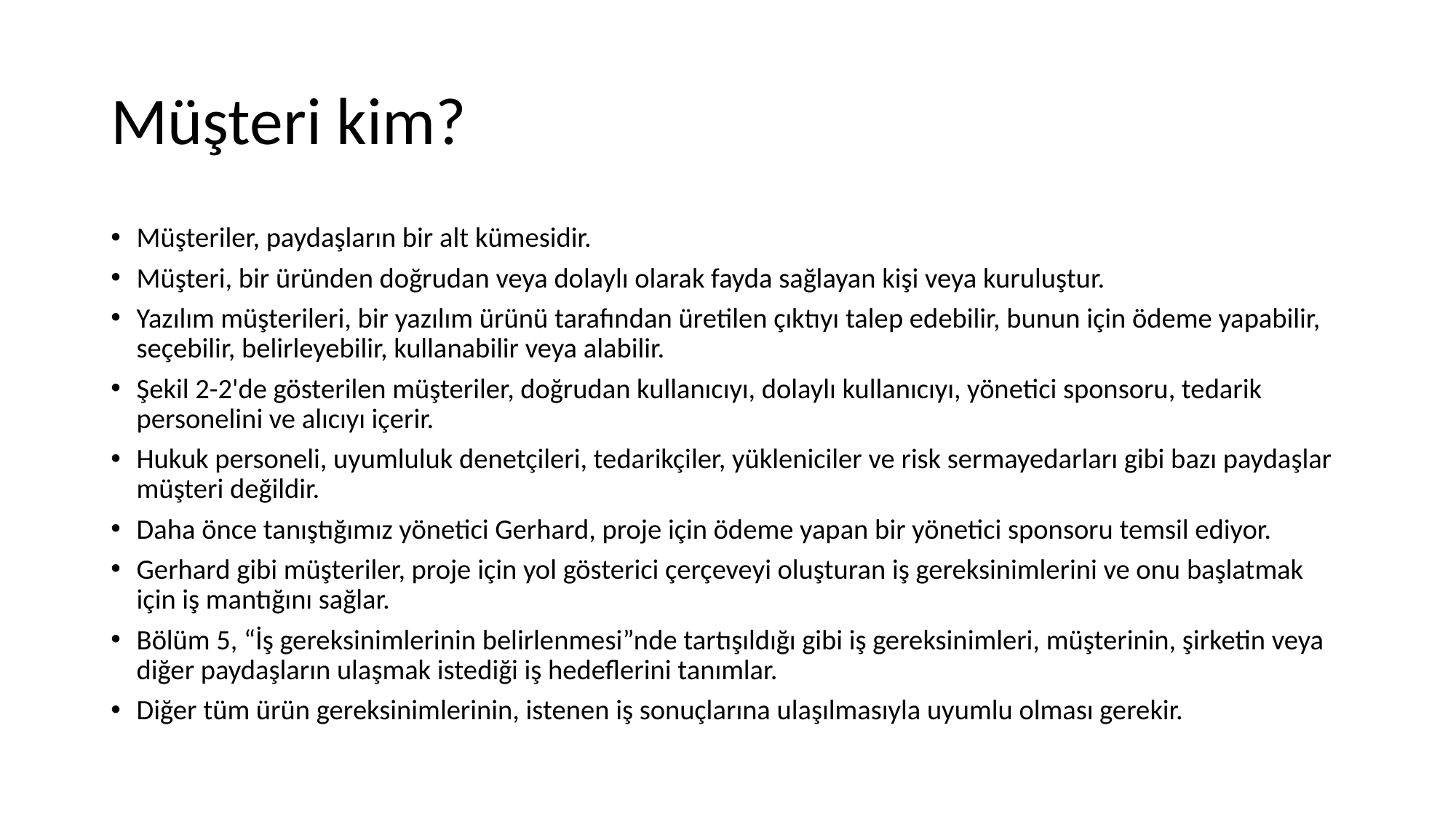

# Müşteri kim?
Müşteriler, paydaşların bir alt kümesidir.
Müşteri, bir üründen doğrudan veya dolaylı olarak fayda sağlayan kişi veya kuruluştur.
Yazılım müşterileri, bir yazılım ürünü tarafından üretilen çıktıyı talep edebilir, bunun için ödeme yapabilir, seçebilir, belirleyebilir, kullanabilir veya alabilir.
Şekil 2-2'de gösterilen müşteriler, doğrudan kullanıcıyı, dolaylı kullanıcıyı, yönetici sponsoru, tedarik personelini ve alıcıyı içerir.
Hukuk personeli, uyumluluk denetçileri, tedarikçiler, yükleniciler ve risk sermayedarları gibi bazı paydaşlar müşteri değildir.
Daha önce tanıştığımız yönetici Gerhard, proje için ödeme yapan bir yönetici sponsoru temsil ediyor.
Gerhard gibi müşteriler, proje için yol gösterici çerçeveyi oluşturan iş gereksinimlerini ve onu başlatmak için iş mantığını sağlar.
Bölüm 5, “İş gereksinimlerinin belirlenmesi”nde tartışıldığı gibi iş gereksinimleri, müşterinin, şirketin veya diğer paydaşların ulaşmak istediği iş hedeflerini tanımlar.
Diğer tüm ürün gereksinimlerinin, istenen iş sonuçlarına ulaşılmasıyla uyumlu olması gerekir.